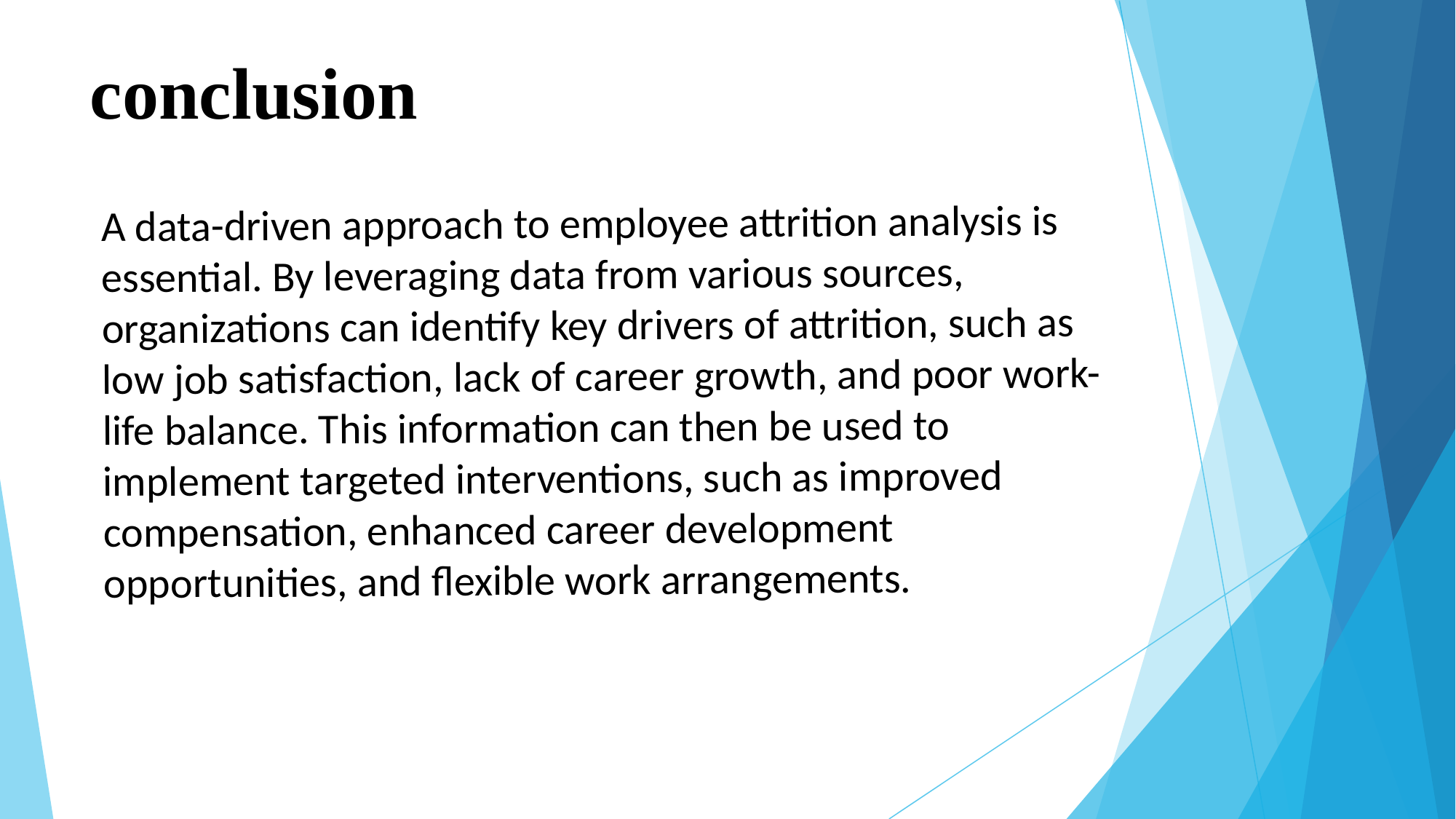

# conclusion
A data-driven approach to employee attrition analysis is essential. By leveraging data from various sources, organizations can identify key drivers of attrition, such as low job satisfaction, lack of career growth, and poor work-life balance. This information can then be used to implement targeted interventions, such as improved compensation, enhanced career development opportunities, and flexible work arrangements.